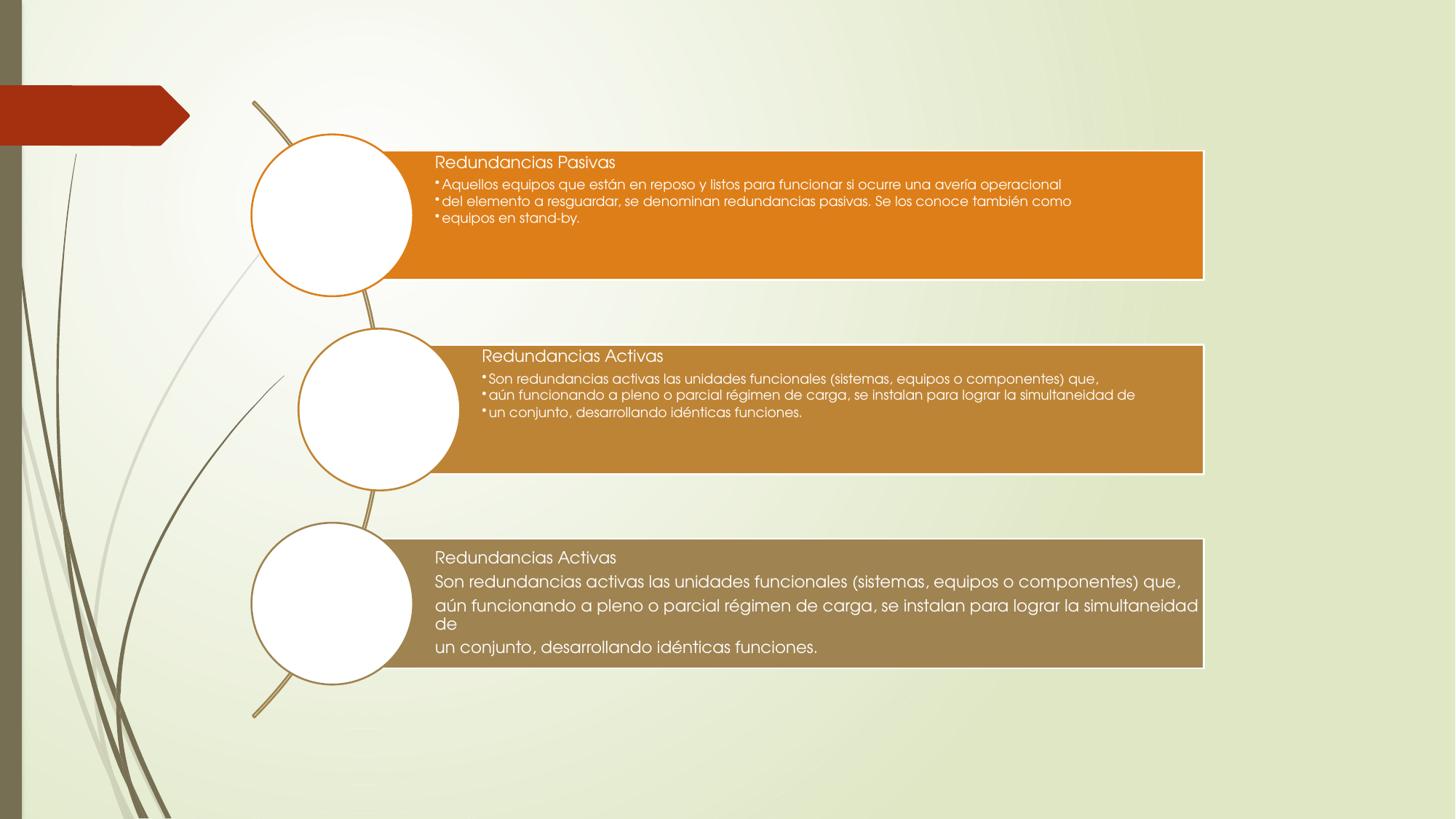

Redundancias Pasivas
Aquellos equipos que están en reposo y listos para funcionar si ocurre una avería operacional
del elemento a resguardar, se denominan redundancias pasivas. Se los conoce también como
equipos en stand-by.
Redundancias Activas
Son redundancias activas las unidades funcionales (sistemas, equipos o componentes) que,
aún funcionando a pleno o parcial régimen de carga, se instalan para lograr la simultaneidad de
un conjunto, desarrollando idénticas funciones.
Redundancias Activas
Son redundancias activas las unidades funcionales (sistemas, equipos o componentes) que,
aún funcionando a pleno o parcial régimen de carga, se instalan para lograr la simultaneidad de
un conjunto, desarrollando idénticas funciones.